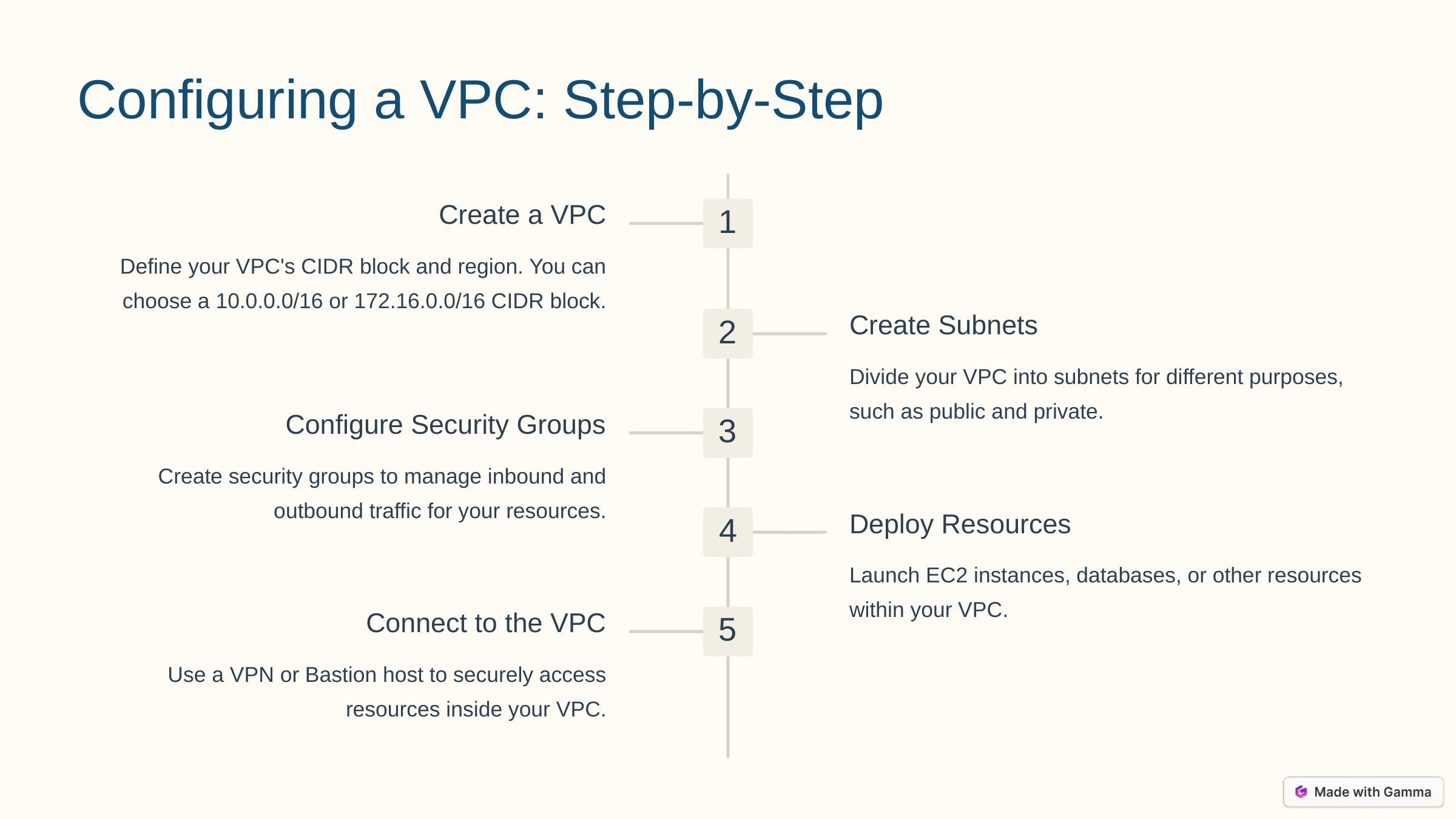

Configuring a VPC: Step-by-Step

Create a VPC

1

Define your VPC's CIDR block and region. You can choose a 10.0.0.0/16 or 172.16.0.0/16 CIDR block.
Create Subnets

2

Divide your VPC into subnets for different purposes, such as public and private.
Configure Security Groups

3

Create security groups to manage inbound and outbound traffic for your resources.
Deploy Resources

4

Launch EC2 instances, databases, or other resources within your VPC.
Connect to the VPC

5

Use a VPN or Bastion host to securely access resources inside your VPC.